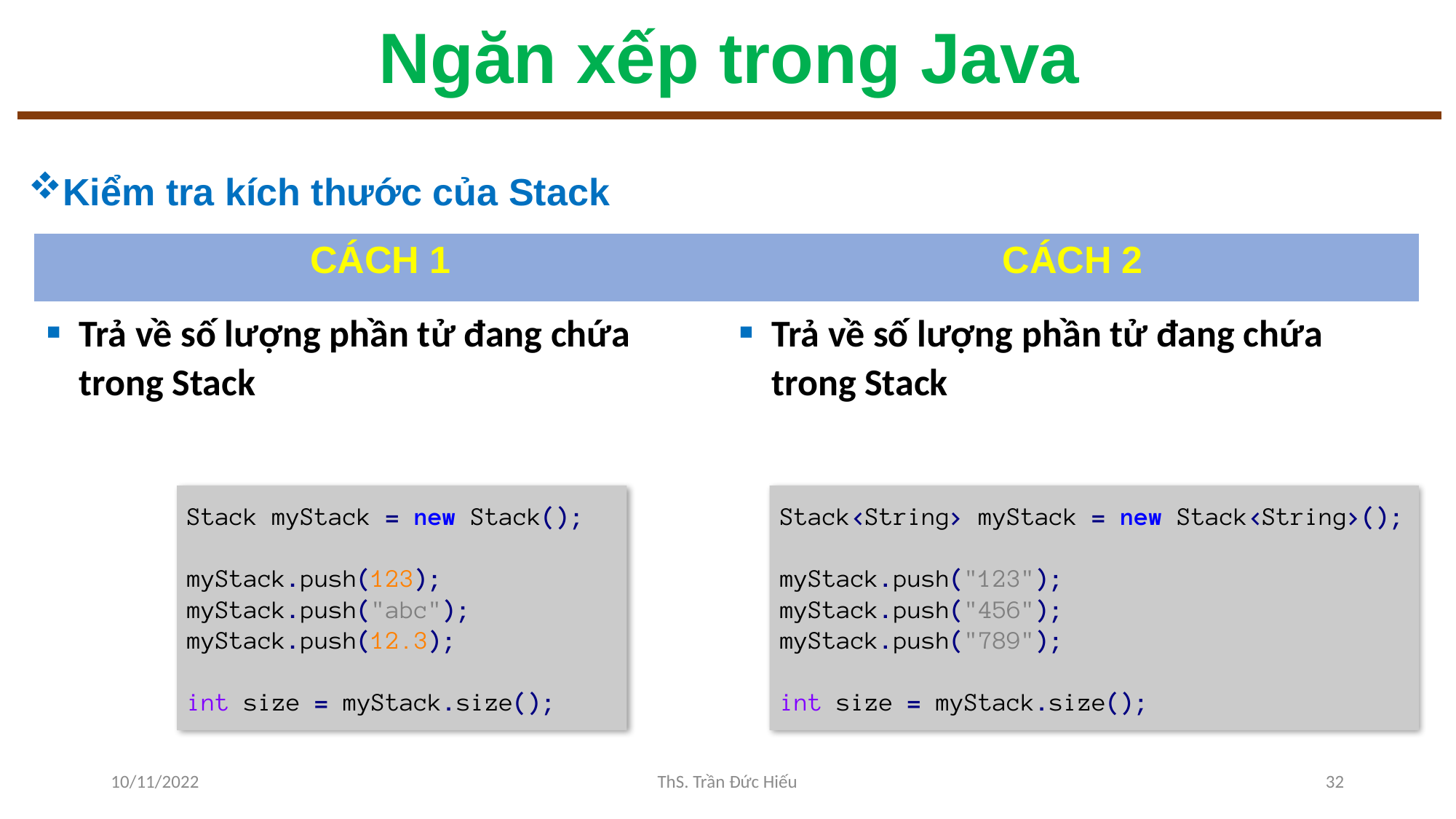

# Ngăn xếp trong Java
Kiểm tra kích thước của Stack
| CÁCH 1 | CÁCH 2 |
| --- | --- |
| Trả về số lượng phần tử đang chứa trong Stack | Trả về số lượng phần tử đang chứa trong Stack |
Stack myStack = new Stack();

myStack.push(123); myStack.push("abc"); myStack.push(12.3);

int size = myStack.size();
Stack<String> myStack = new Stack<String>();

myStack.push("123");
myStack.push("456");
myStack.push("789");

int size = myStack.size();
10/11/2022
ThS. Trần Đức Hiếu
32